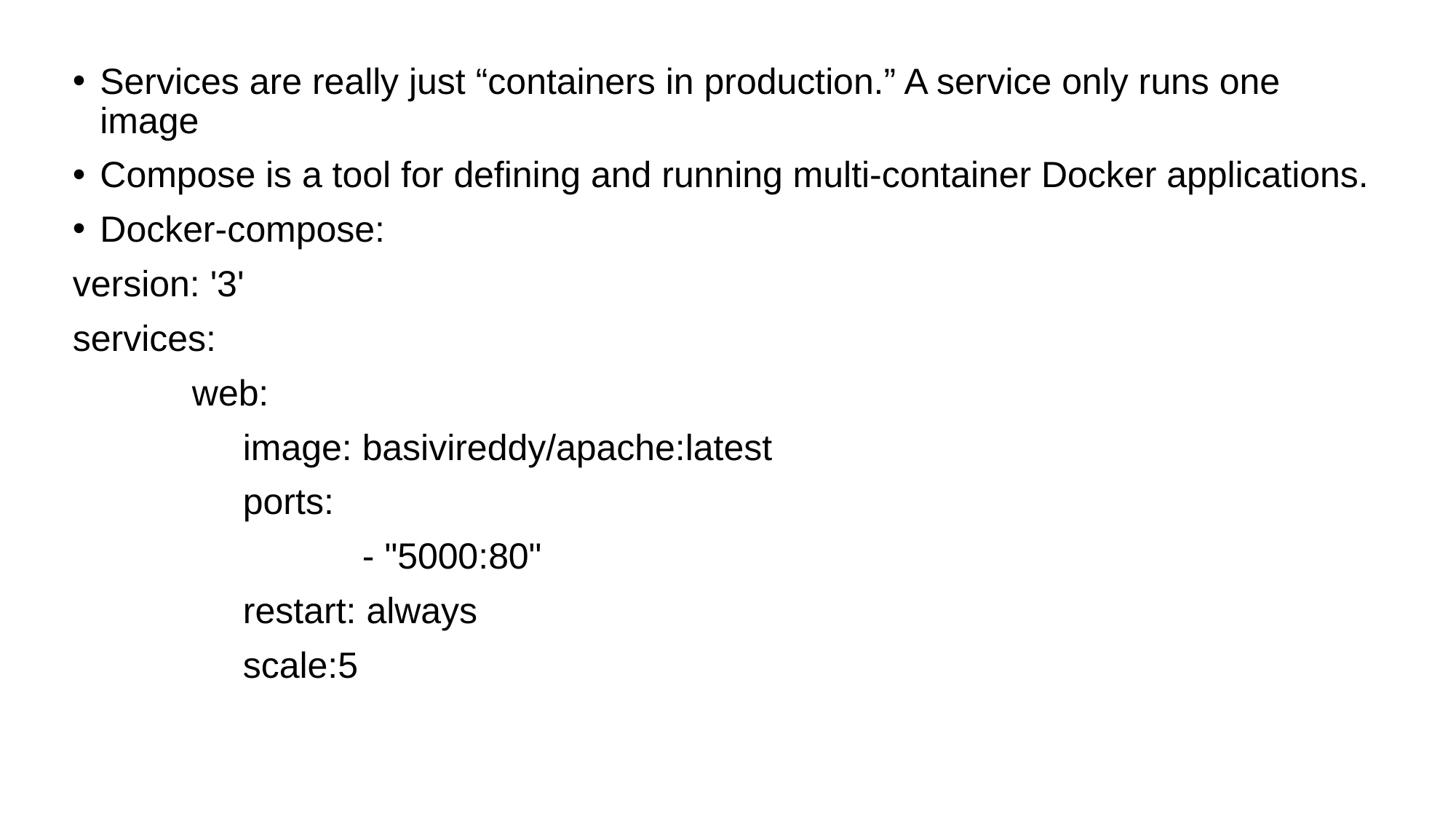

# Services are really just “containers in production.” A service only runs one image
Compose is a tool for defining and running multi-container Docker applications.
Docker-compose:
version: '3'
services:
	 web:
	      image: basivireddy/apache:latest
	      ports:
		       - "5000:80"
	      restart: always
	      scale:5